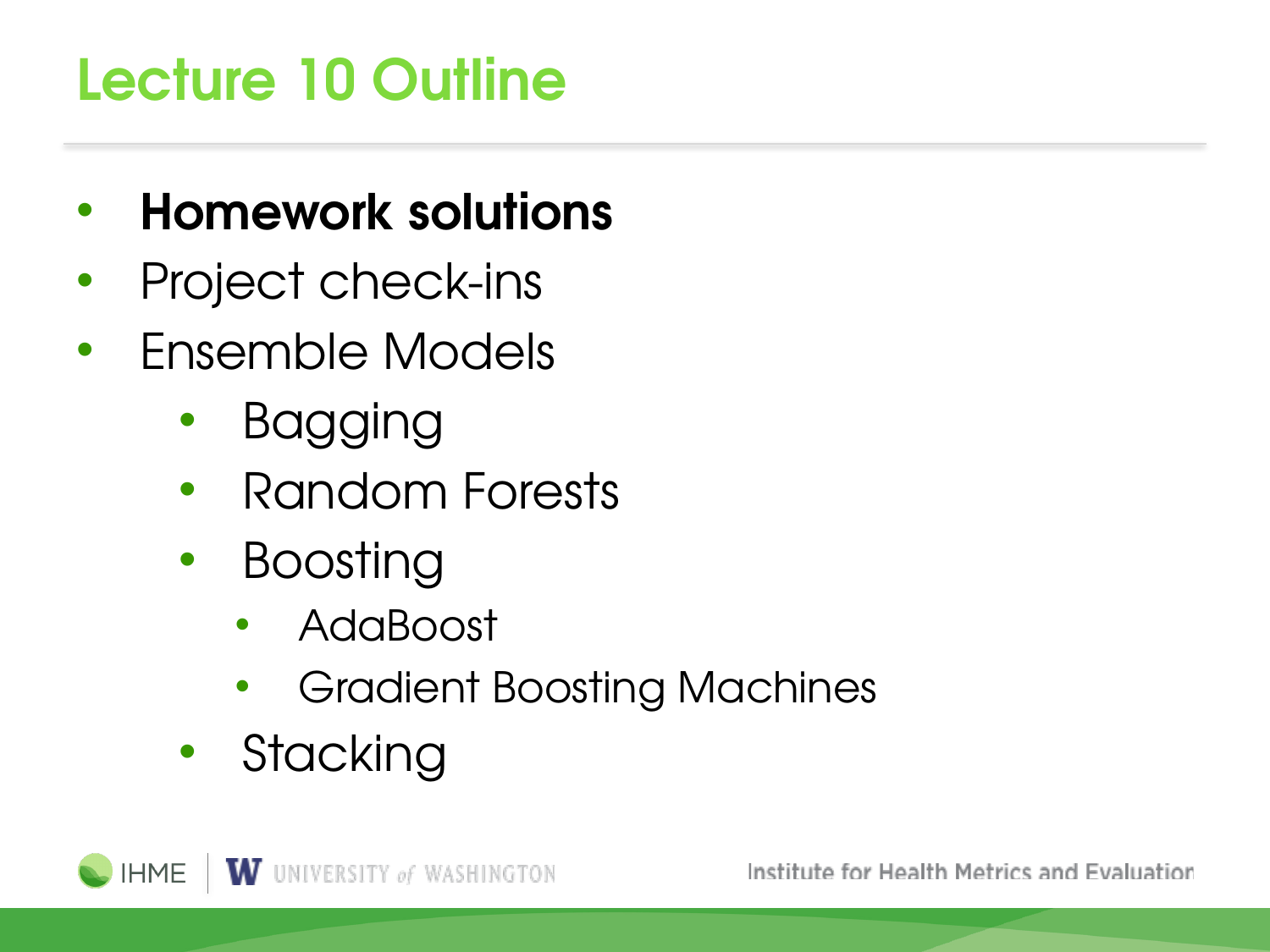

# Lecture 10 Outline
Homework solutions
Project check-ins
Ensemble Models
Bagging
Random Forests
Boosting
AdaBoost
Gradient Boosting Machines
Stacking